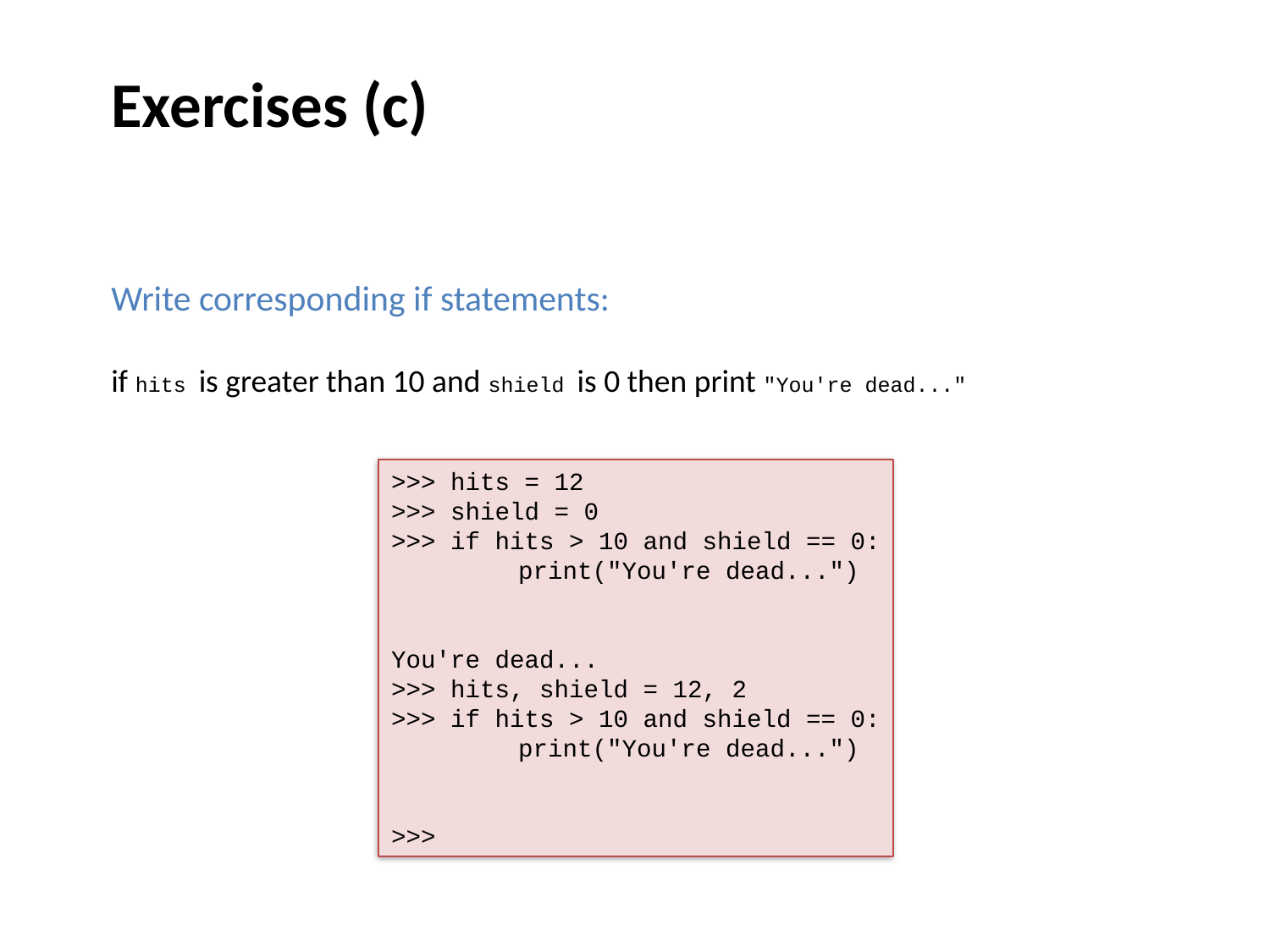

Exercises (c)
Write corresponding if statements:
if hits is greater than 10 and shield is 0 then print "You're dead..."
>>> hits = 12
>>> shield = 0
>>> if hits > 10 and shield == 0:
	print("You're dead...")

You're dead...
>>> hits, shield = 12, 2
>>> if hits > 10 and shield == 0:
	print("You're dead...")

>>>